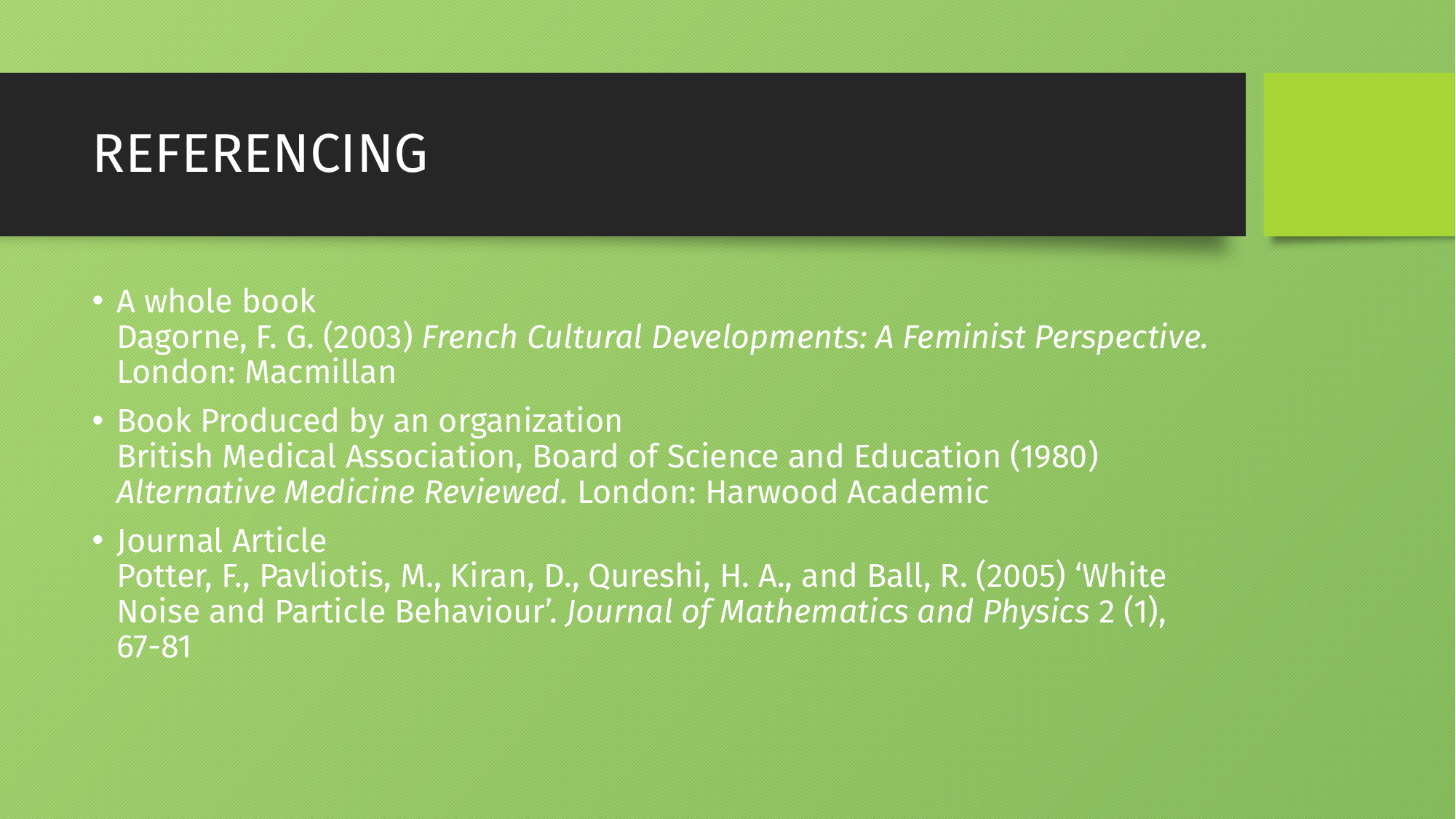

# REFERENCING
A whole book
Dagorne, F. G. (2003) French Cultural Developments: A Feminist Perspective. London: Macmillan
Book Produced by an organization
British Medical Association, Board of Science and Education (1980) Alternative Medicine Reviewed. London: Harwood Academic
Journal Article
Potter, F., Pavliotis, M., Kiran, D., Qureshi, H. A., and Ball, R. (2005) ‘White Noise and Particle Behaviour’. Journal of Mathematics and Physics 2 (1), 67-81